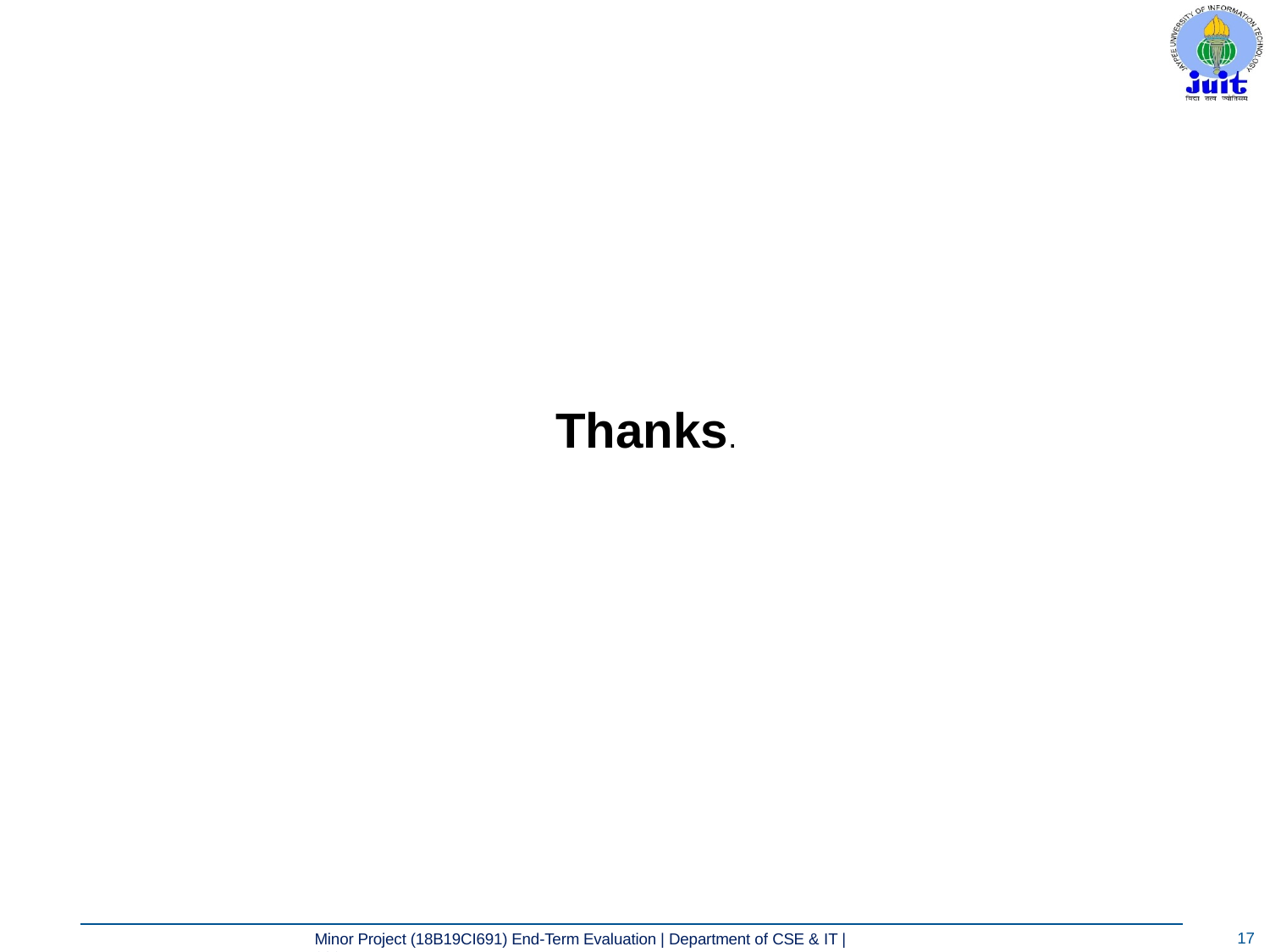

# Thanks.
17.
Minor Project (18B19CI691) End-Term Evaluation | Department of CSE & IT | 2025